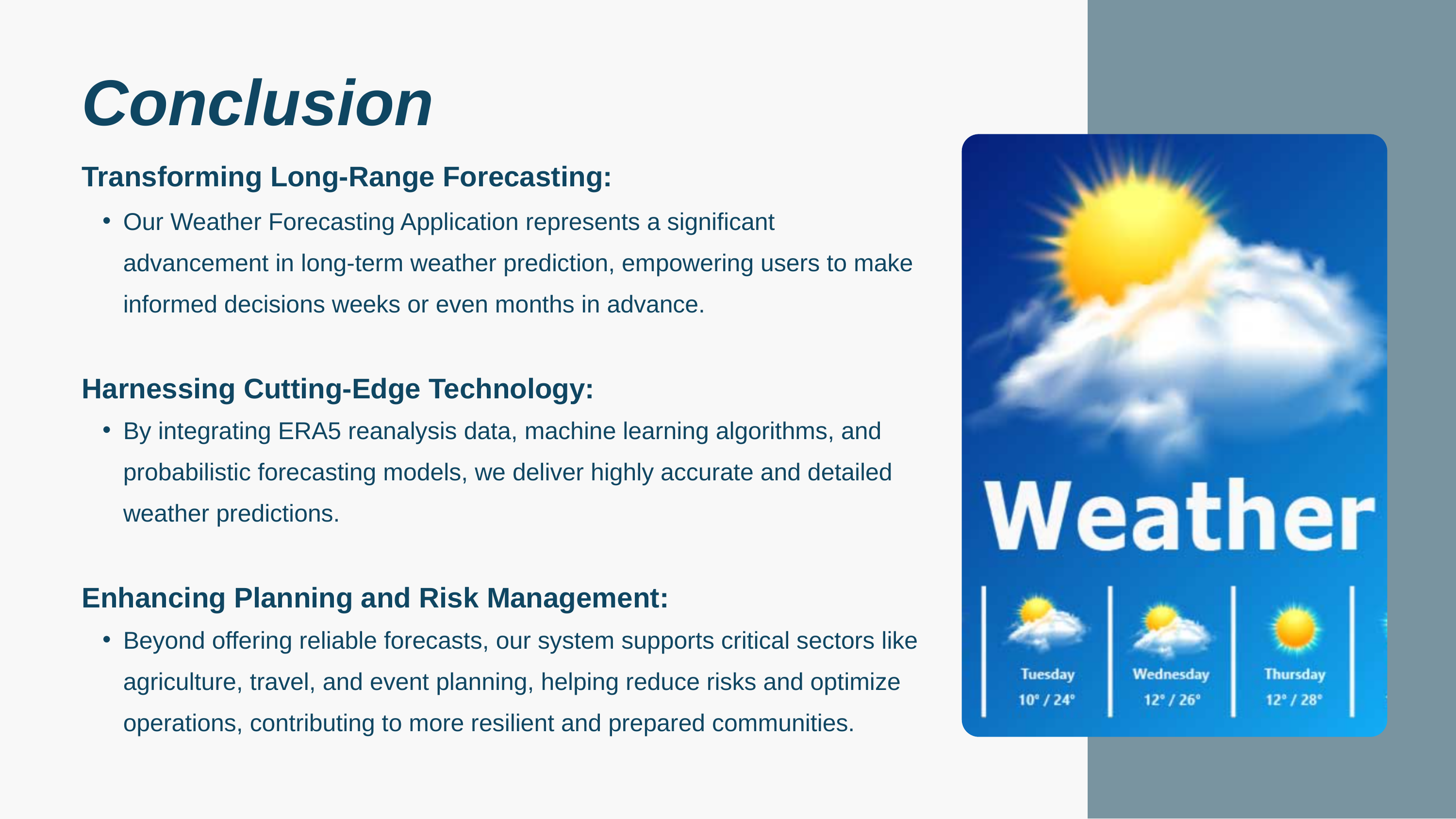

Conclusion

Transforming Long-Range Forecasting:
Our Weather Forecasting Application represents a significant advancement in long-term weather prediction, empowering users to make informed decisions weeks or even months in advance.
Harnessing Cutting-Edge Technology:

By integrating ERA5 reanalysis data, machine learning algorithms, and probabilistic forecasting models, we deliver highly accurate and detailed weather predictions.
Enhancing Planning and Risk Management:
Beyond offering reliable forecasts, our system supports critical sectors like agriculture, travel, and event planning, helping reduce risks and optimize operations, contributing to more resilient and prepared communities.